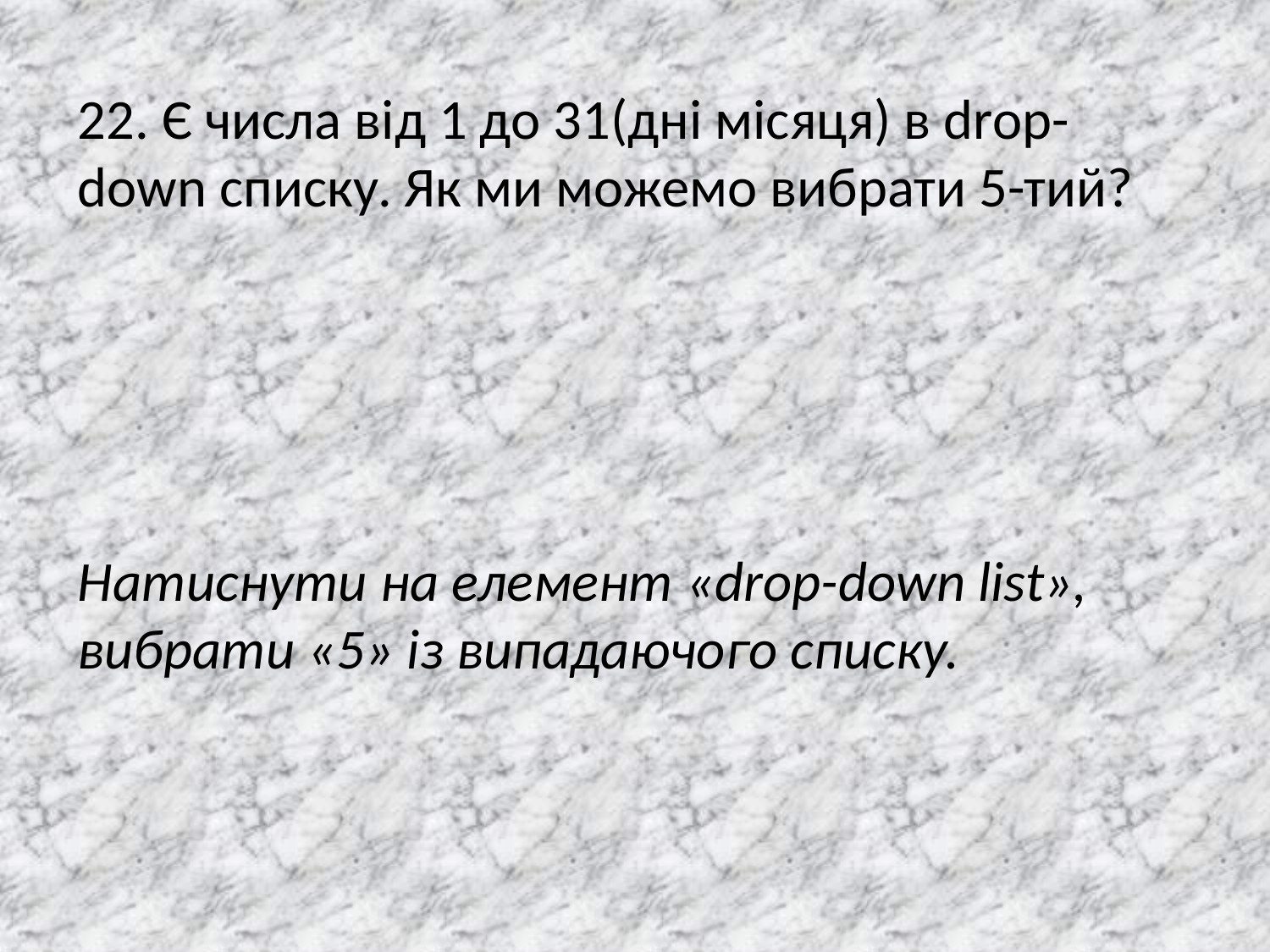

22. Є числа від 1 до 31(дні місяця) в drop-down списку. Як ми можемо вибрати 5-тий?

Натиснути на елемент «drop-down list», вибрати «5» із випадаючого списку.